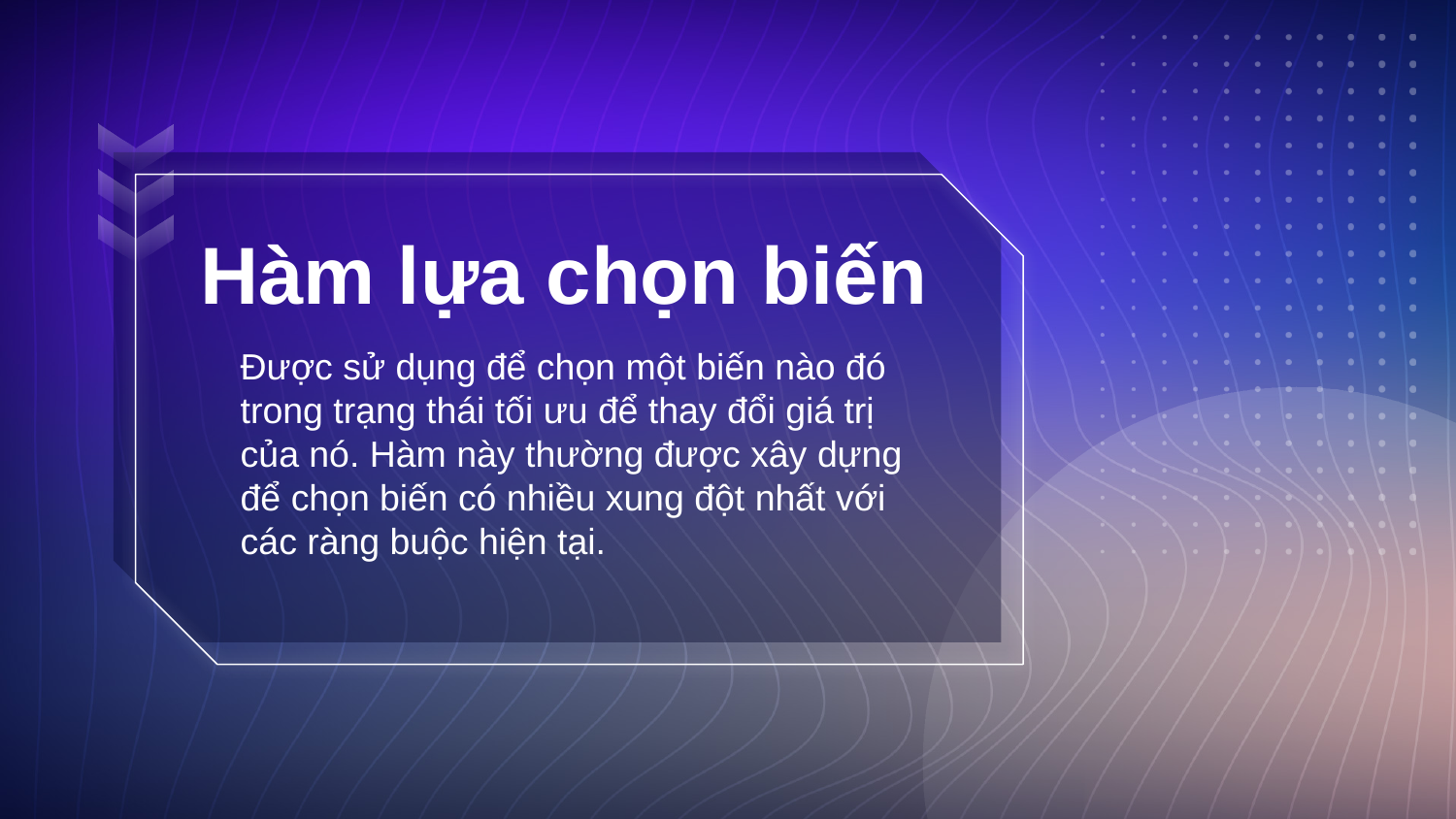

# Hàm lựa chọn biến
Được sử dụng để chọn một biến nào đó trong trạng thái tối ưu để thay đổi giá trị của nó. Hàm này thường được xây dựng để chọn biến có nhiều xung đột nhất với các ràng buộc hiện tại.